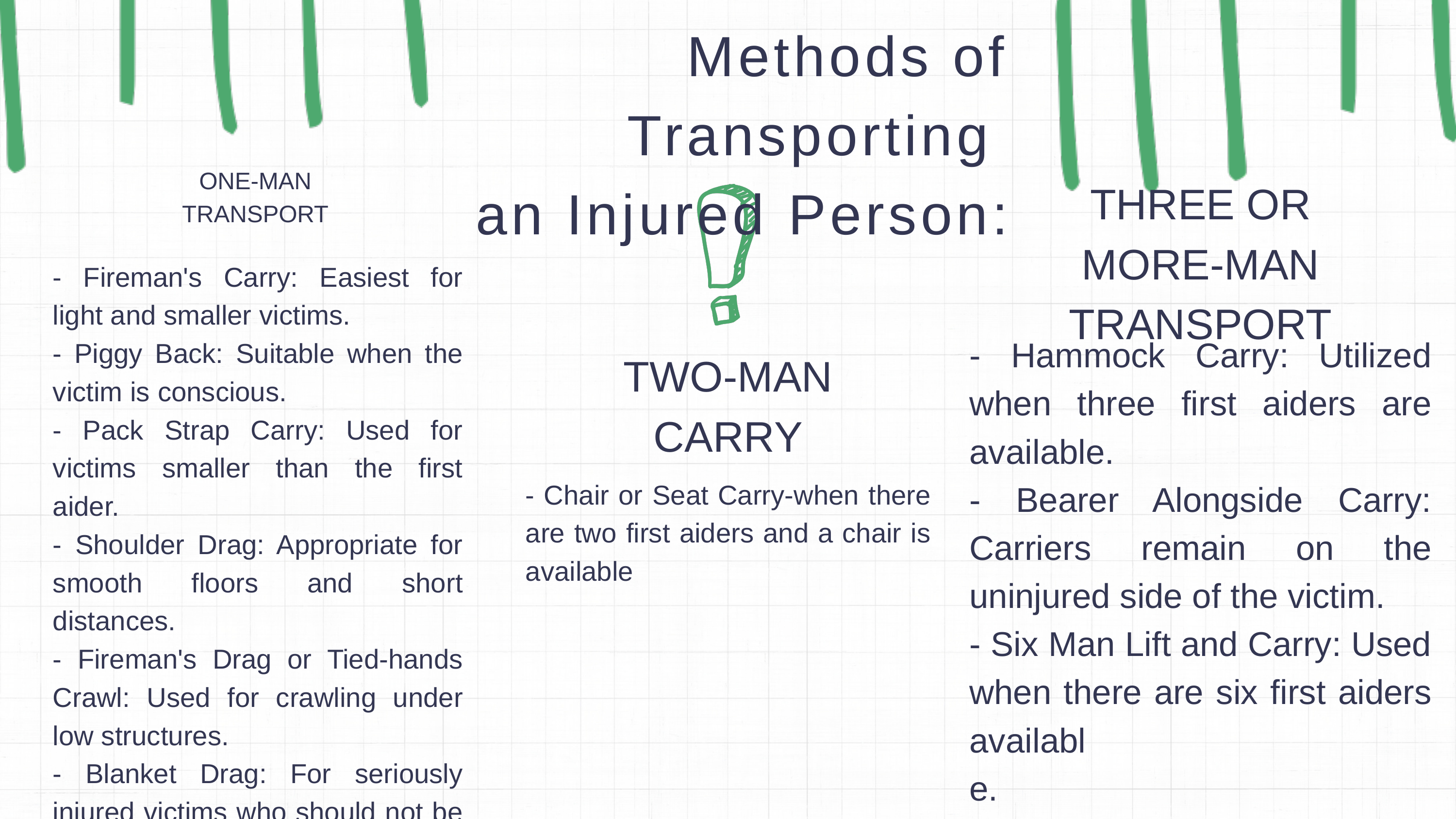

Methods of Transporting
an Injured Person:
ONE-MAN TRANSPORT
THREE OR MORE-MAN TRANSPORT

- Fireman's Carry: Easiest for light and smaller victims.
- Piggy Back: Suitable when the victim is conscious.
- Pack Strap Carry: Used for victims smaller than the first aider.
- Shoulder Drag: Appropriate for smooth floors and short distances.
- Fireman's Drag or Tied-hands Crawl: Used for crawling under low structures.
- Blanket Drag: For seriously injured victims who should not be lifted.
- Hammock Carry: Utilized when three first aiders are available.
- Bearer Alongside Carry: Carriers remain on the uninjured side of the victim.
- Six Man Lift and Carry: Used when there are six first aiders availabl
e.
TWO-MAN CARRY
- Chair or Seat Carry-when there are two first aiders and a chair is available